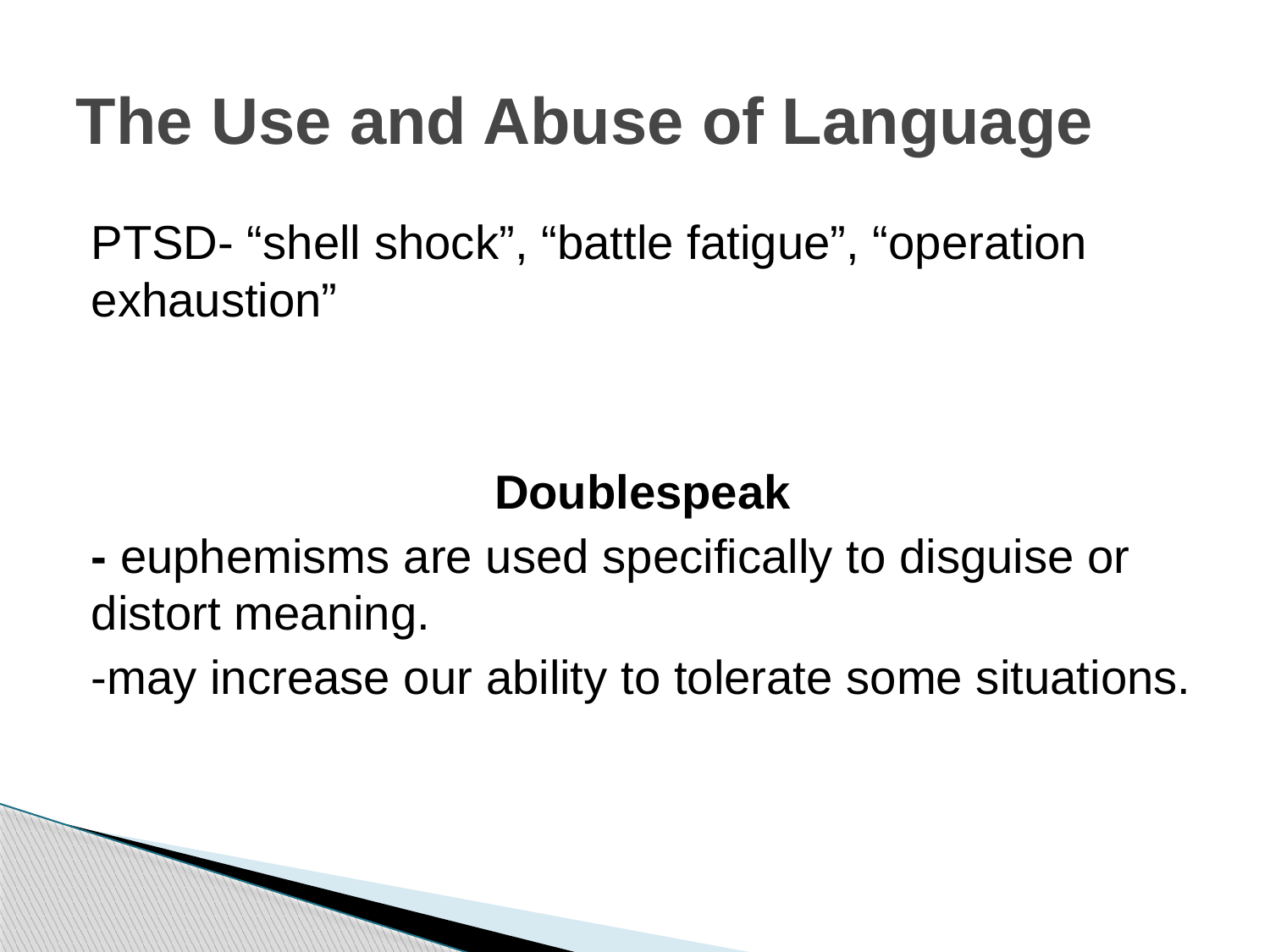

# The Use and Abuse of Language
PTSD- “shell shock”, “battle fatigue”, “operation exhaustion”

Doublespeak
- euphemisms are used specifically to disguise or distort meaning.
-may increase our ability to tolerate some situations.